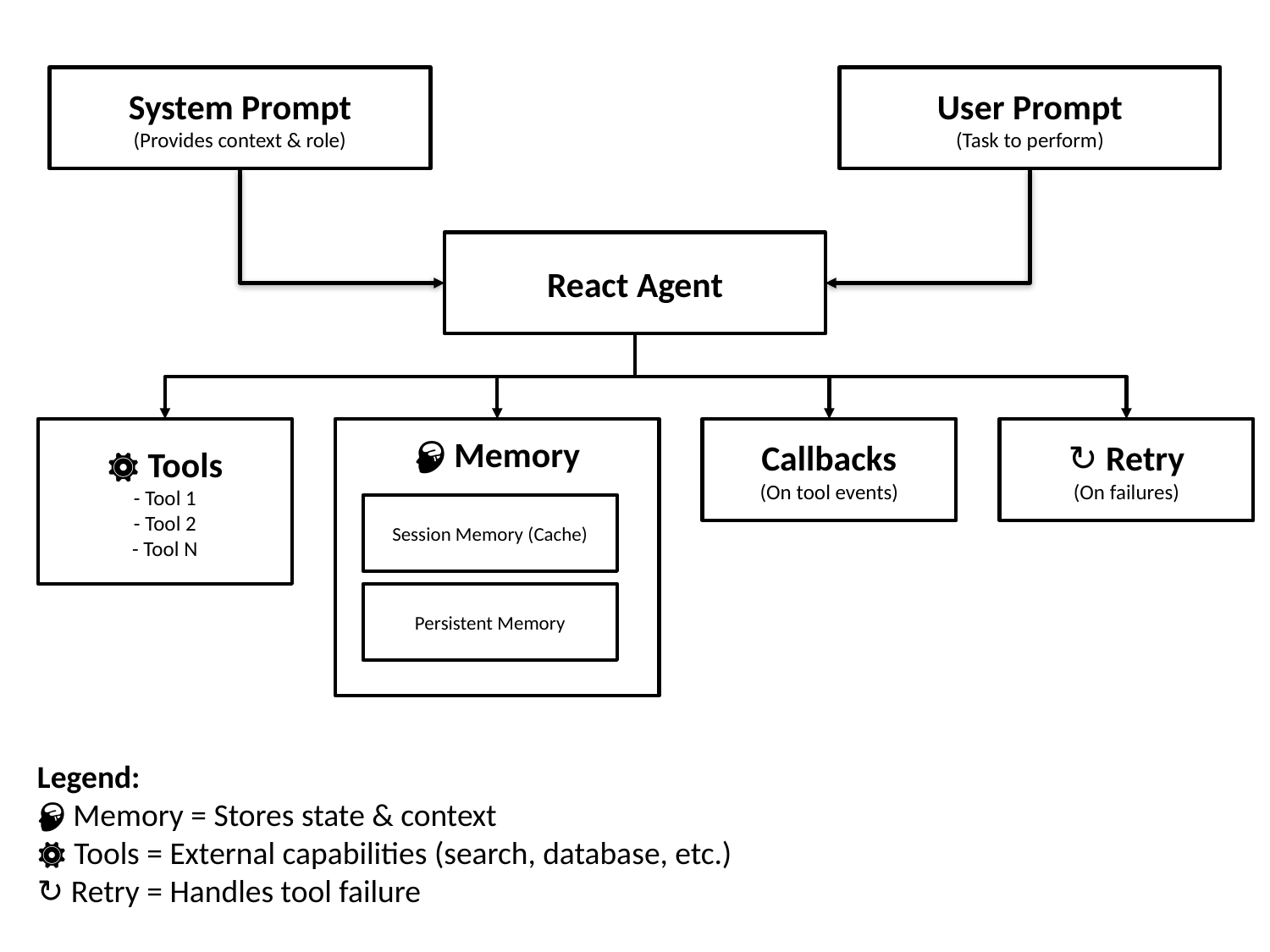

System Prompt
(Provides context & role)
User Prompt
(Task to perform)
React Agent
⚙️ Tools
- Tool 1
- Tool 2
- Tool N
🧠 Memory

Callbacks
(On tool events)
↻ Retry
(On failures)
Session Memory (Cache)
Persistent Memory
Legend:
🧠 Memory = Stores state & context
⚙️ Tools = External capabilities (search, database, etc.)
↻ Retry = Handles tool failure